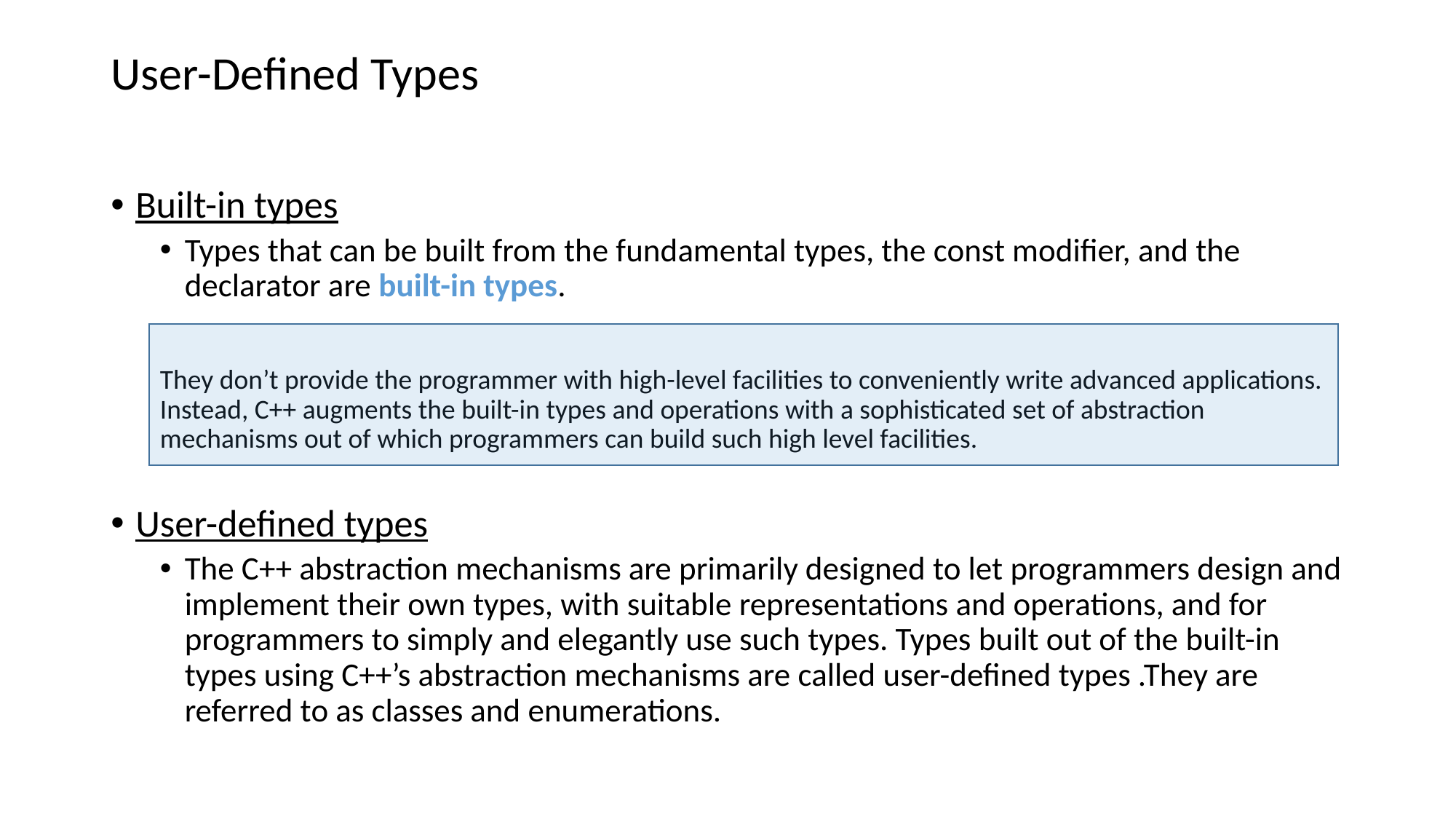

# User-Deﬁned Types

Built-in types
Types that can be built from the fundamental types, the const modiﬁer, and the declarator are built-in types.

They don’t provide the programmer with high-level facilities to conveniently write advanced applications. Instead, C++ augments the built-in types and operations with a sophisticated set of abstraction mechanisms out of which programmers can build such high level facilities.

User-defined types
The C++ abstraction mechanisms are primarily designed to let programmers design and implement their own types, with suitable representations and operations, and for programmers to simply and elegantly use such types. Types built out of the built-in types using C++’s abstraction mechanisms are called user-deﬁned types .They are referred to as classes and enumerations.